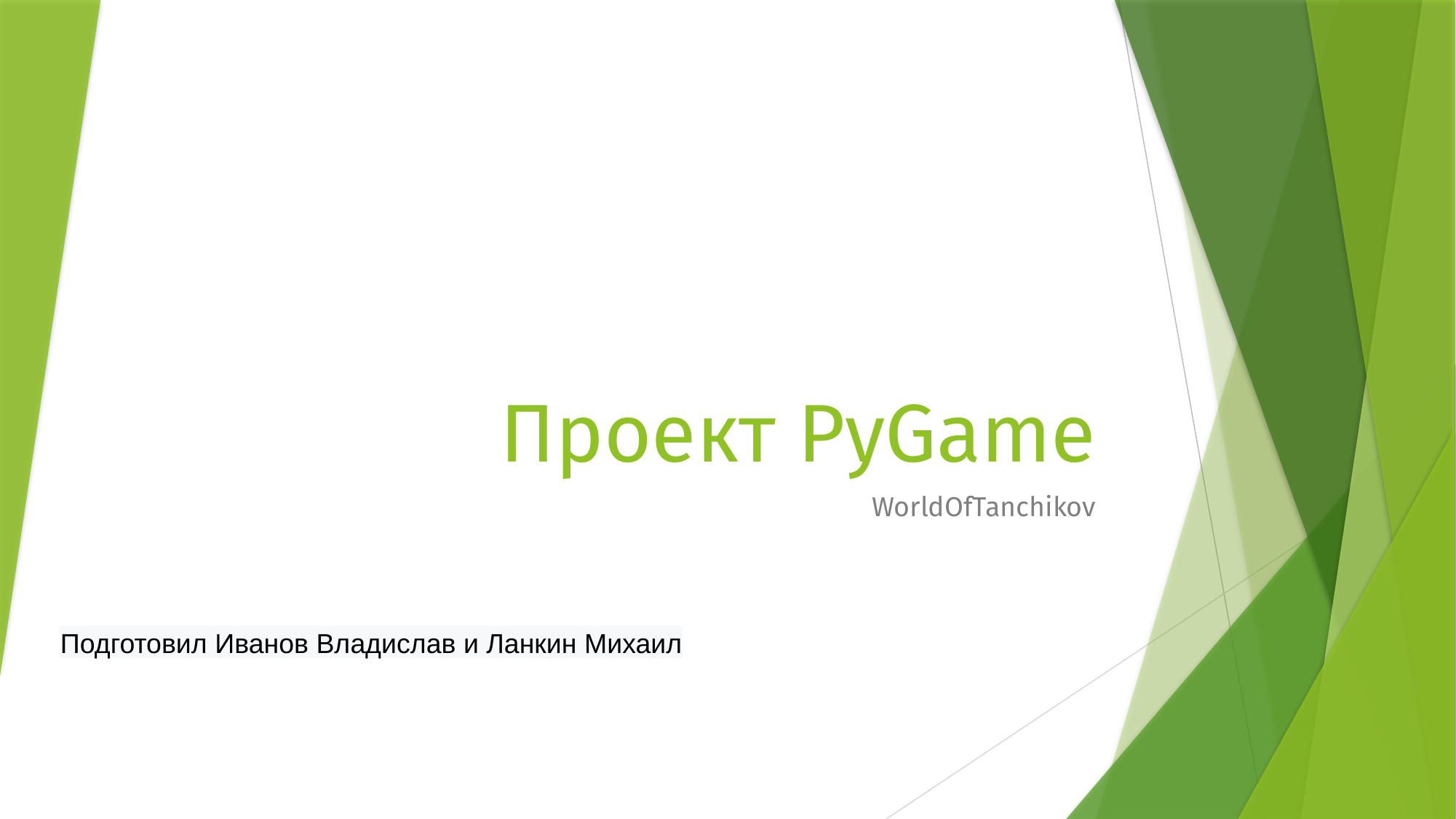

# Проект PyGame
WorldOfTanchikov
Подготовил Иванов Владислав и Ланкин Михаил